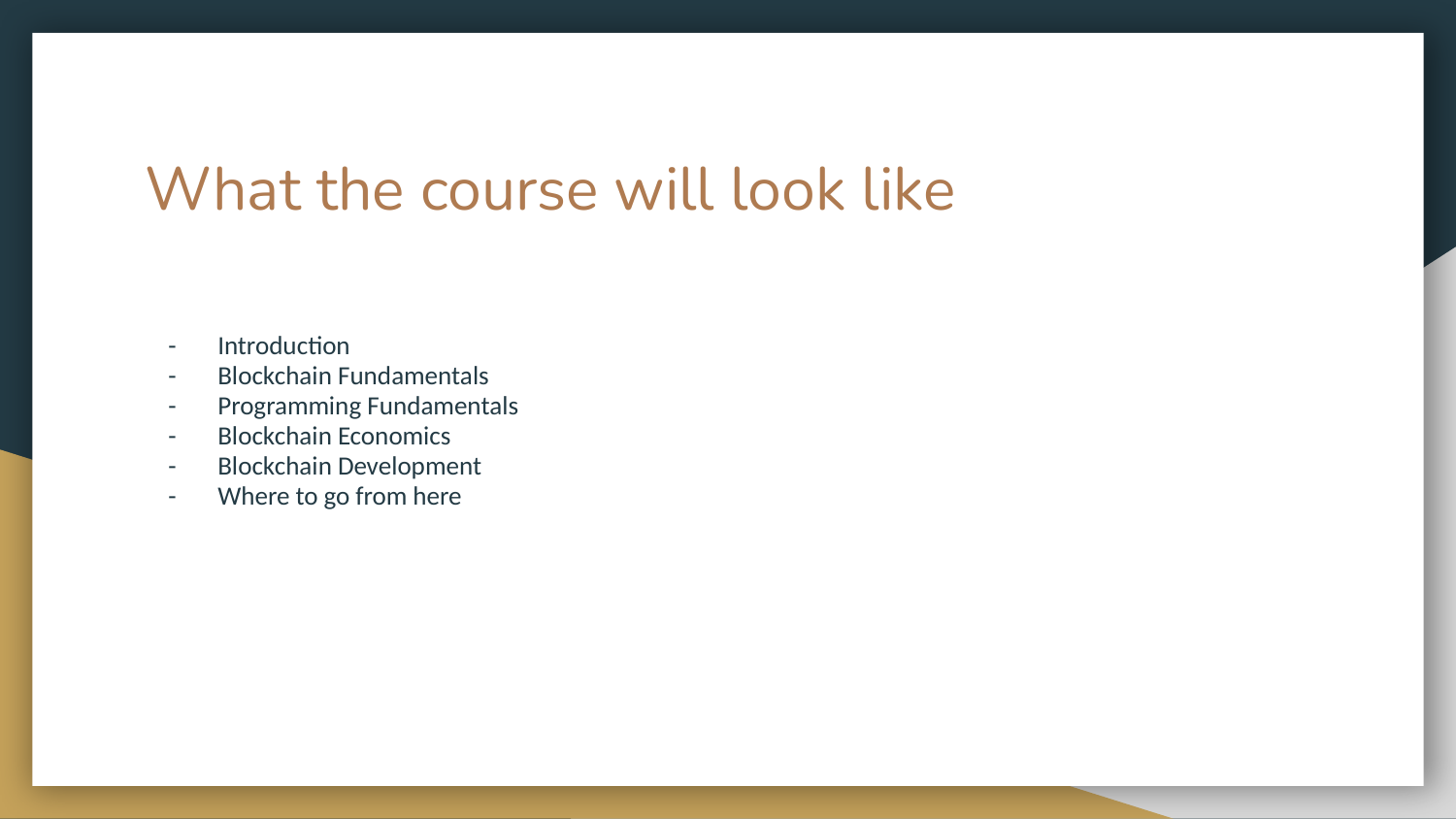

# What the course will look like
Introduction
Blockchain Fundamentals
Programming Fundamentals
Blockchain Economics
Blockchain Development
Where to go from here